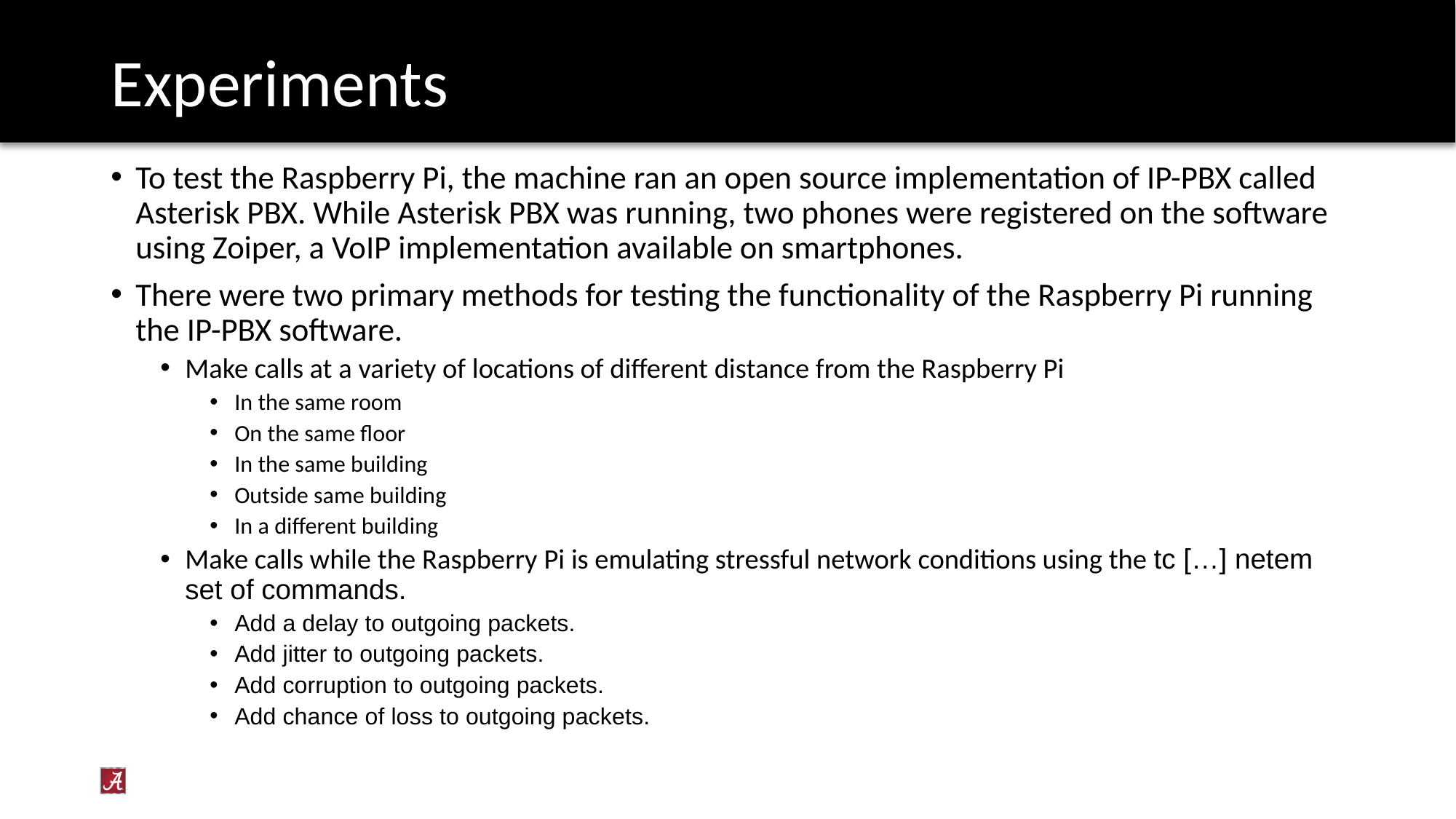

# Experiments
To test the Raspberry Pi, the machine ran an open source implementation of IP-PBX called Asterisk PBX. While Asterisk PBX was running, two phones were registered on the software using Zoiper, a VoIP implementation available on smartphones.
There were two primary methods for testing the functionality of the Raspberry Pi running the IP-PBX software.
Make calls at a variety of locations of different distance from the Raspberry Pi
In the same room
On the same floor
In the same building
Outside same building
In a different building
Make calls while the Raspberry Pi is emulating stressful network conditions using the tc […] netem set of commands.
Add a delay to outgoing packets.
Add jitter to outgoing packets.
Add corruption to outgoing packets.
Add chance of loss to outgoing packets.